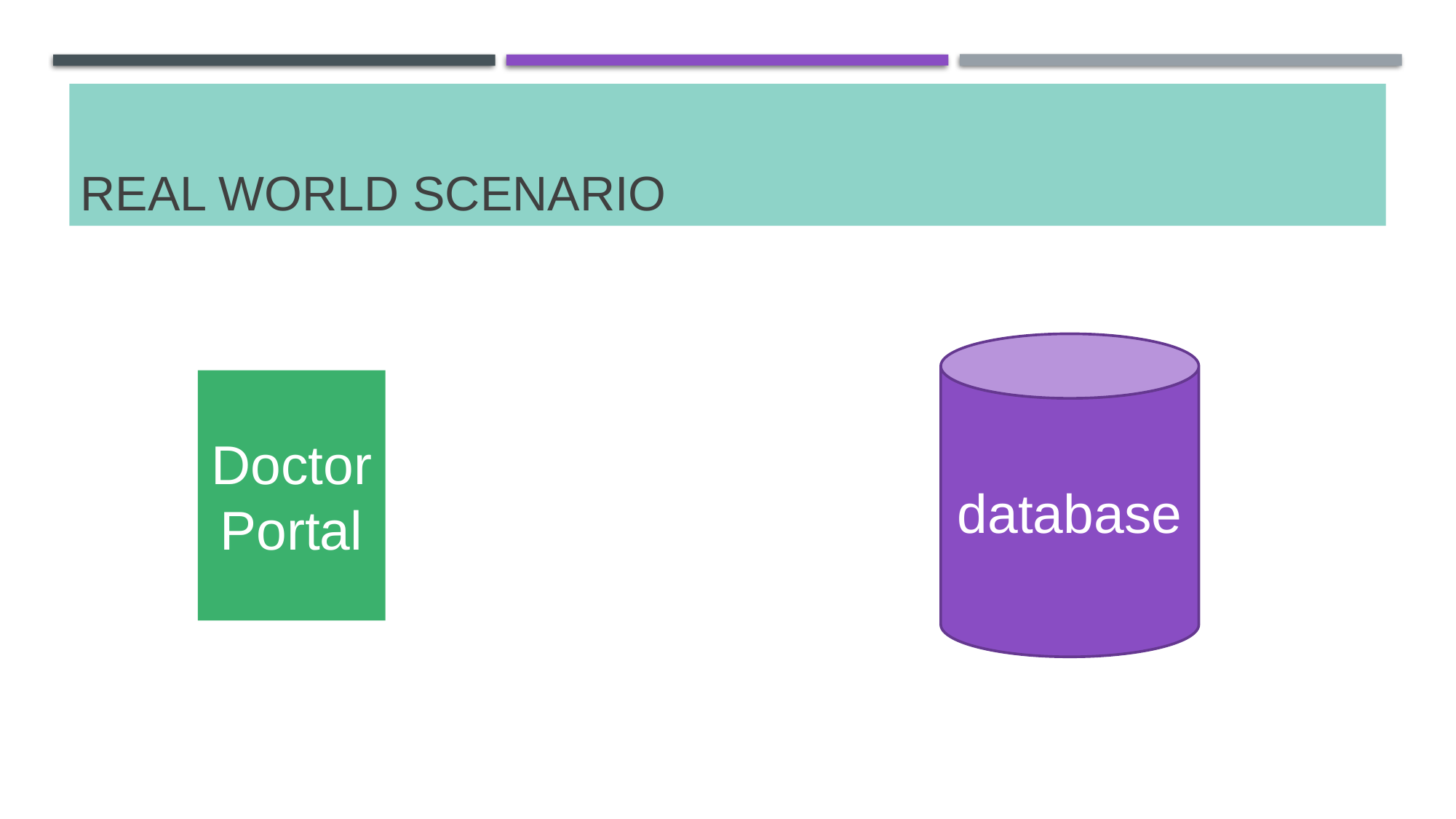

# Real world scenario
database
Doctor Portal